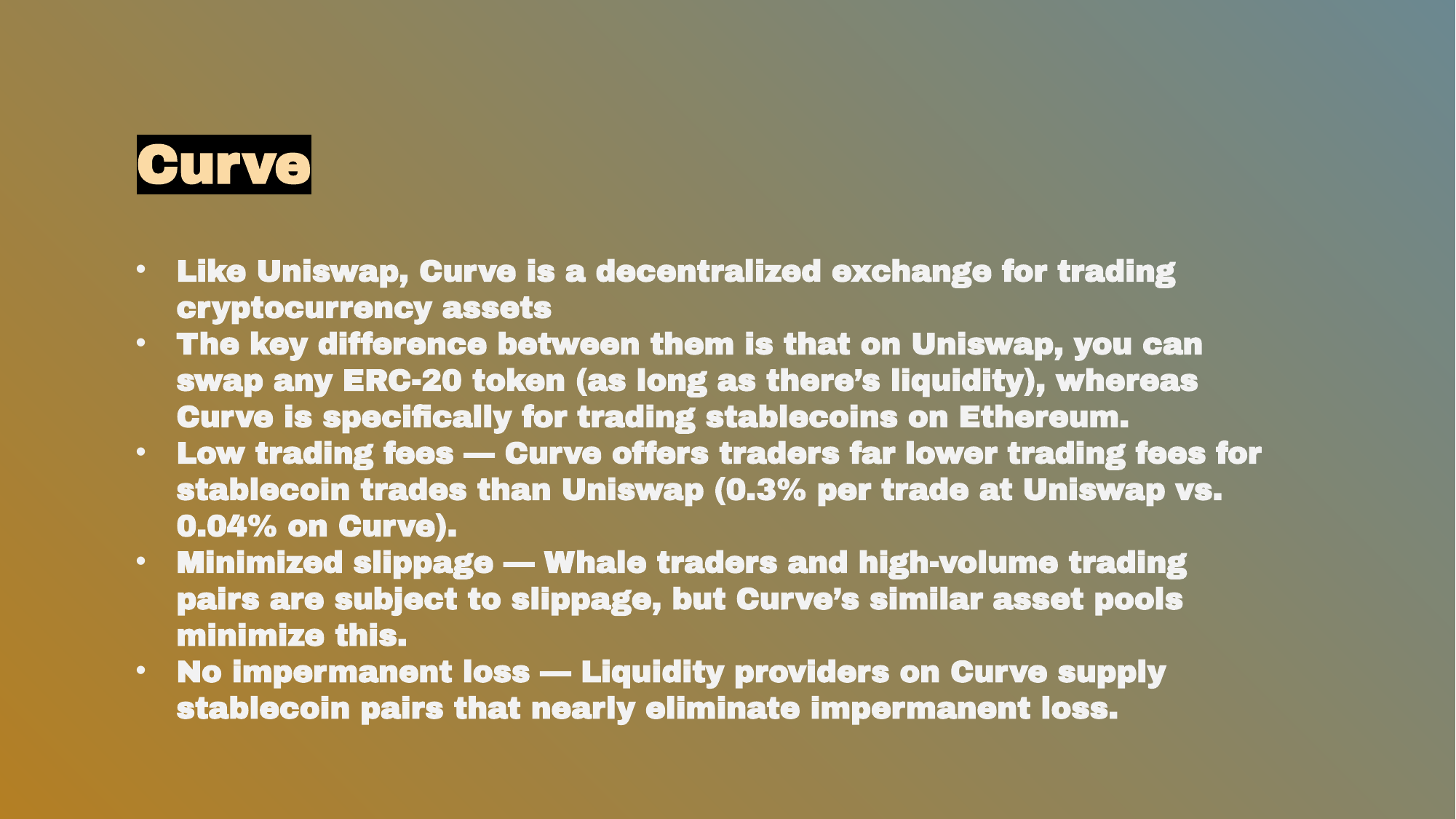

Curve
Like Uniswap, Curve is a decentralized exchange for trading cryptocurrency assets
The key difference between them is that on Uniswap, you can swap any ERC-20 token (as long as there’s liquidity), whereas Curve is specifically for trading stablecoins on Ethereum.
Low trading fees — Curve offers traders far lower trading fees for stablecoin trades than Uniswap (0.3% per trade at Uniswap vs. 0.04% on Curve).
Minimized slippage — Whale traders and high-volume trading pairs are subject to slippage, but Curve’s similar asset pools minimize this.
No impermanent loss — Liquidity providers on Curve supply stablecoin pairs that nearly eliminate impermanent loss.